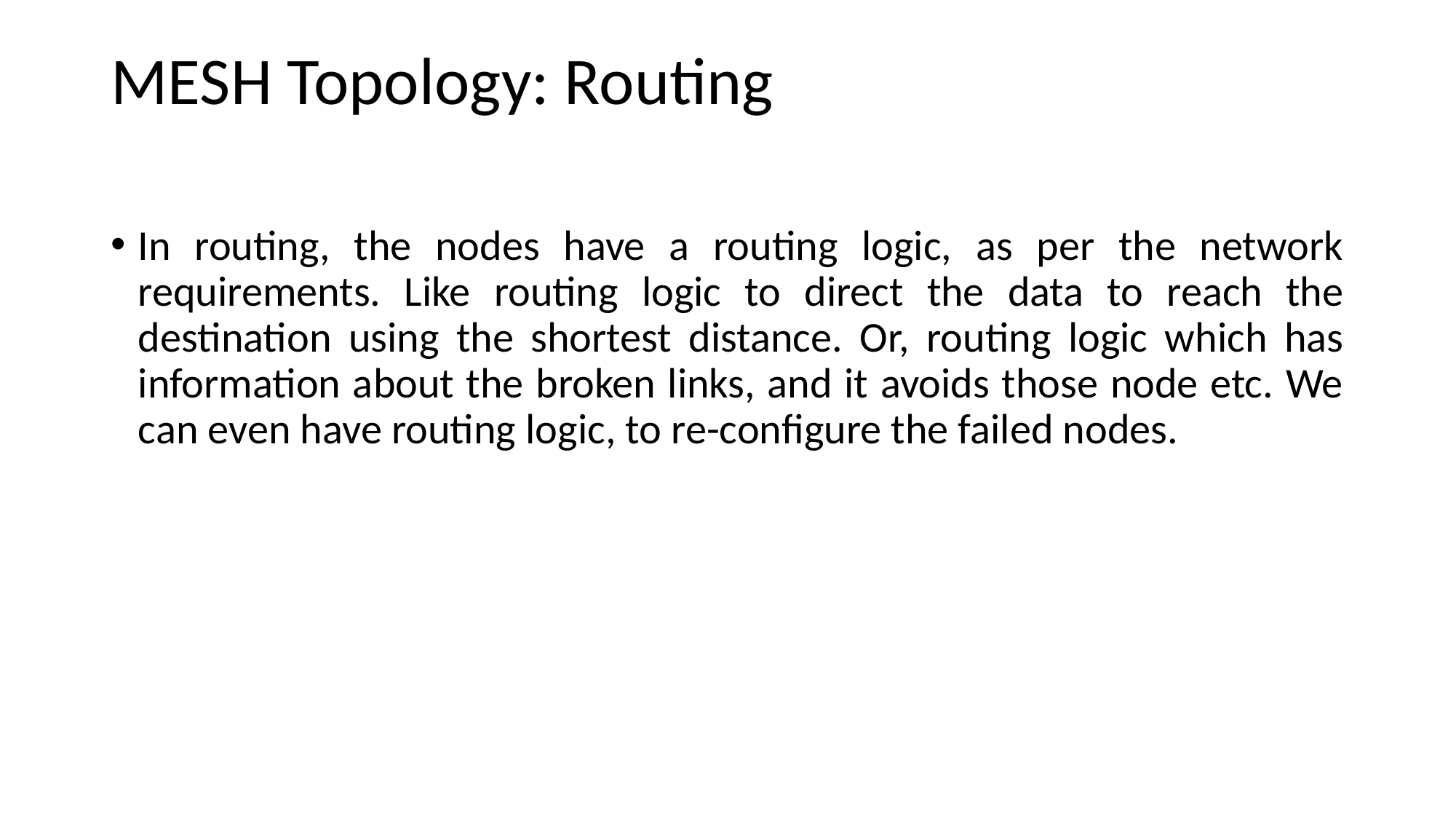

# MESH Topology: Routing
In routing, the nodes have a routing logic, as per the network requirements. Like routing logic to direct the data to reach the destination using the shortest distance. Or, routing logic which has information about the broken links, and it avoids those node etc. We can even have routing logic, to re-configure the failed nodes.